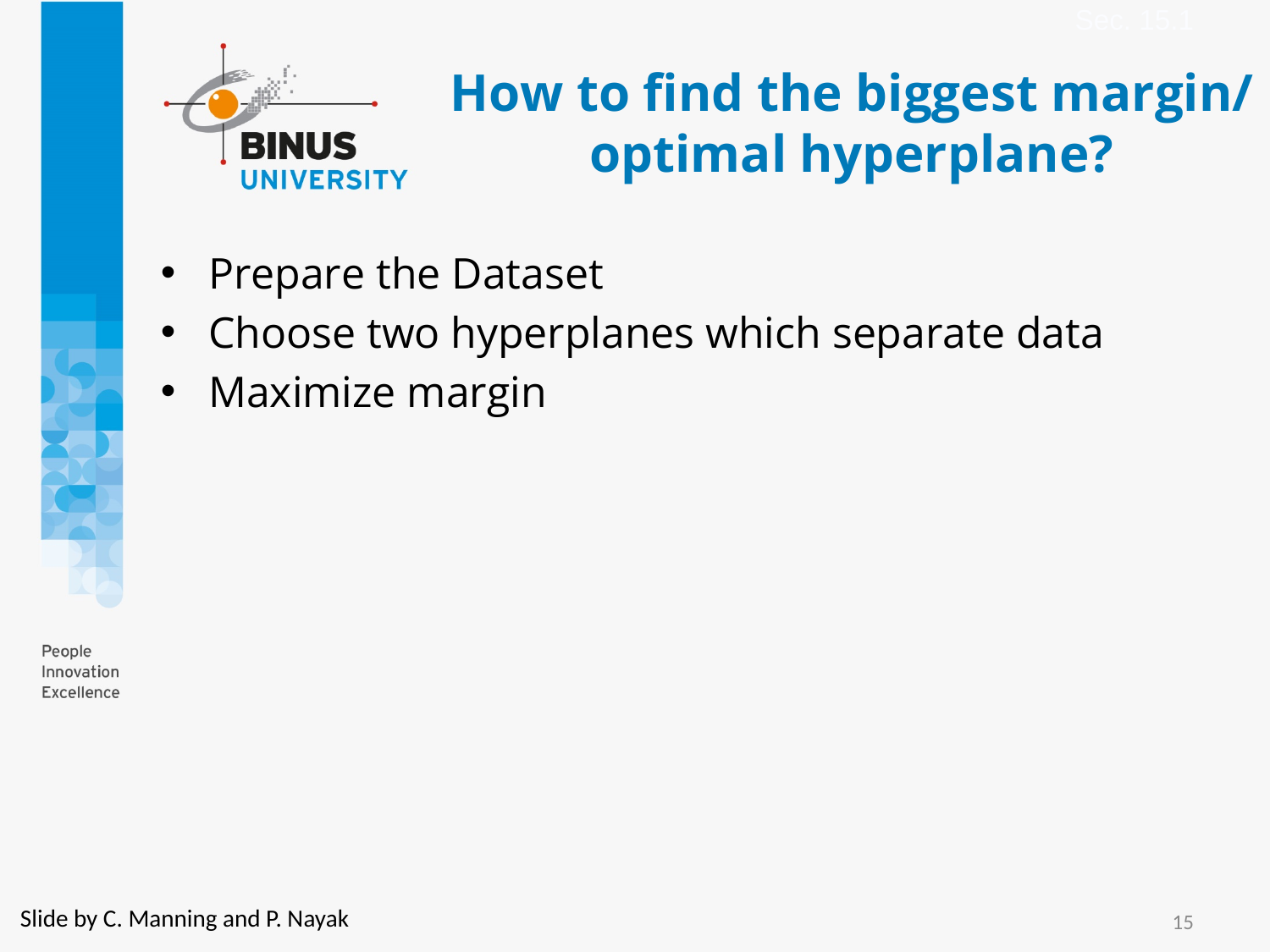

Sec. 15.1
# How to find the biggest margin/ optimal hyperplane?
Prepare the Dataset
Choose two hyperplanes which separate data
Maximize margin

Slide by C. Manning and P. Nayak
15